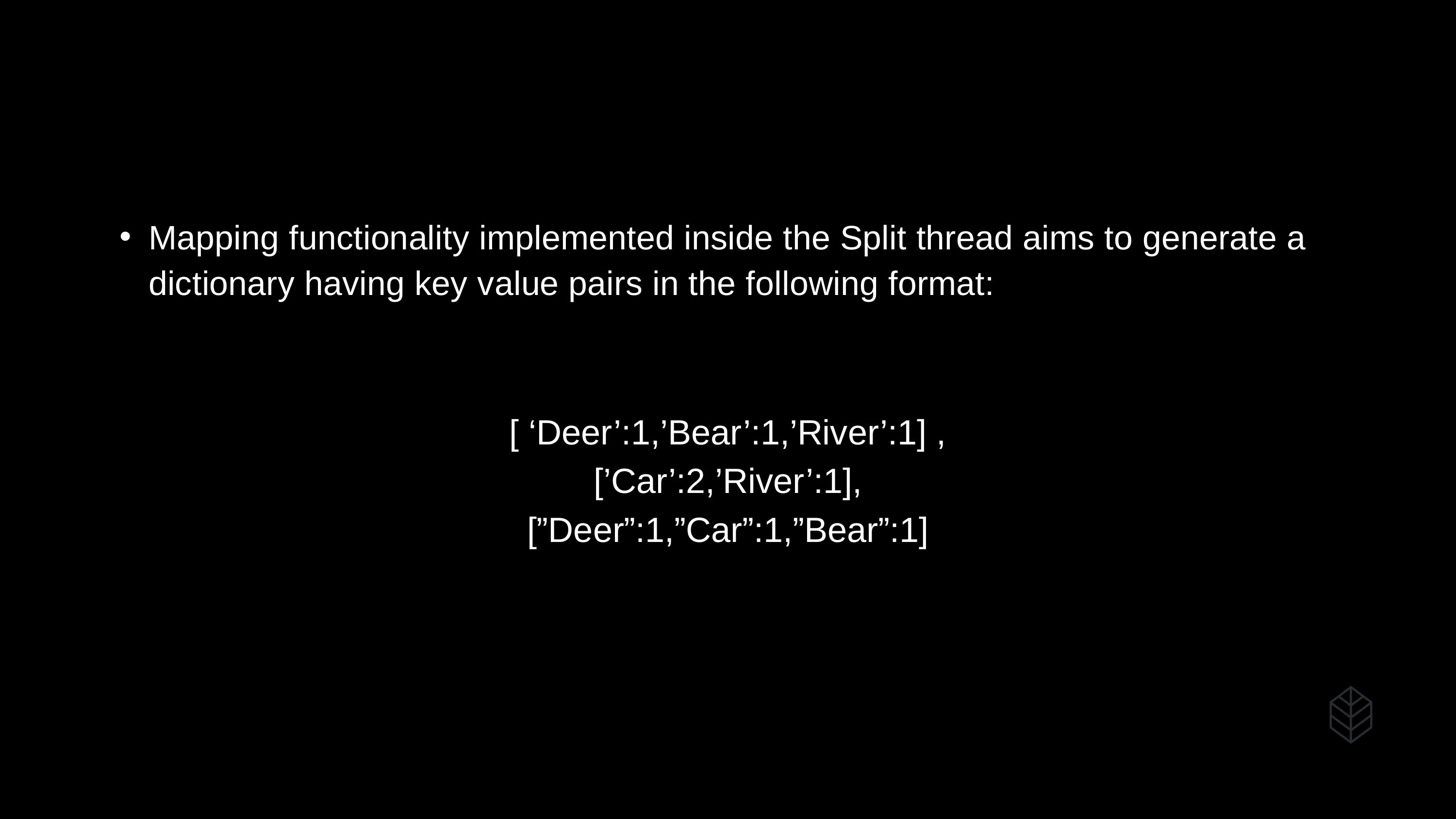

Mapping functionality implemented inside the Split thread aims to generate a dictionary having key value pairs in the following format:

[ ‘Deer’:1,’Bear’:1,’River’:1] ,
[’Car’:2,’River’:1],
[”Deer”:1,”Car”:1,”Bear”:1]